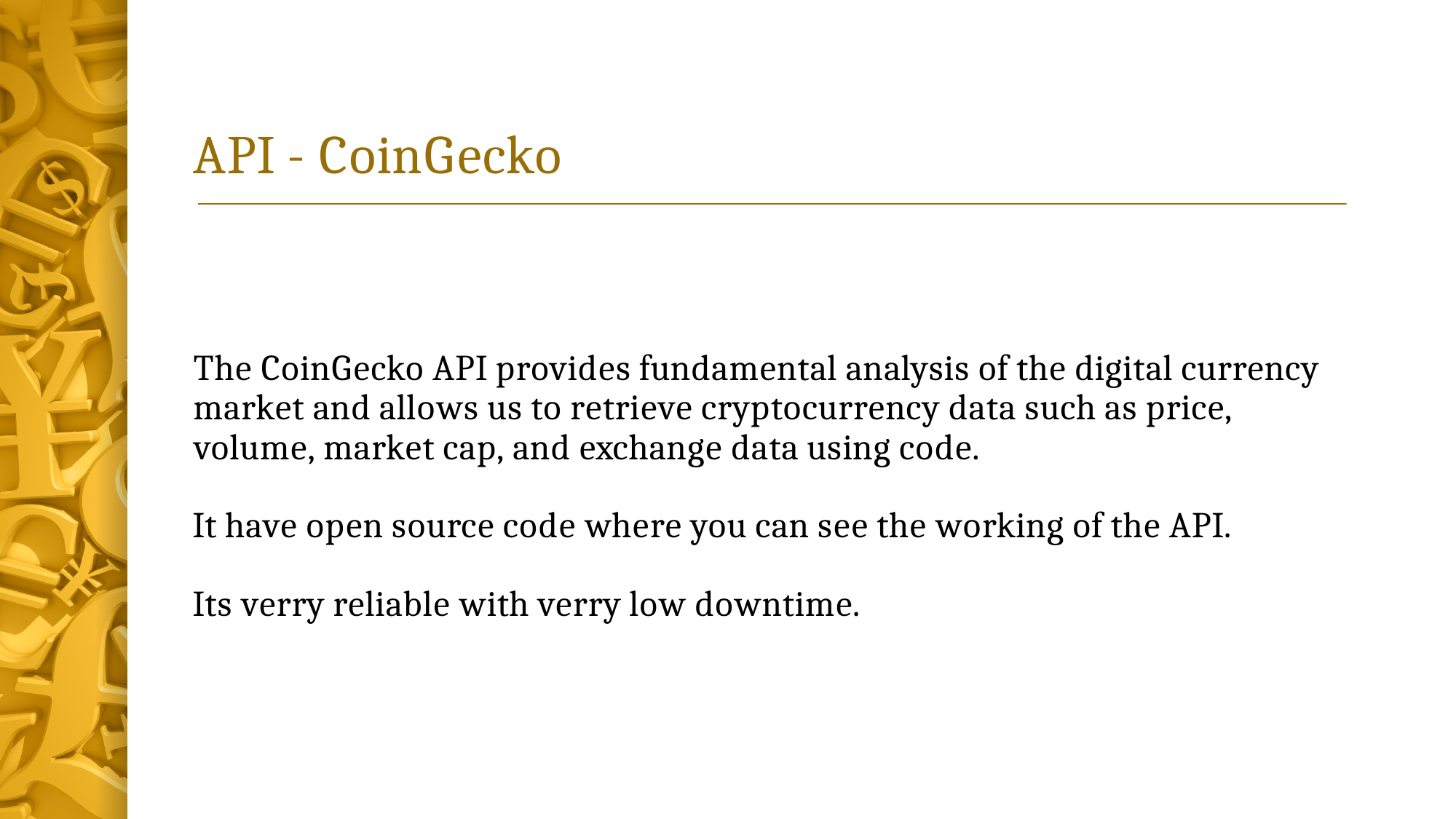

# API - CoinGecko
The CoinGecko API provides fundamental analysis of the digital currency market and allows us to retrieve cryptocurrency data such as price, volume, market cap, and exchange data using code.

It have open source code where you can see the working of the API.

Its verry reliable with verry low downtime.